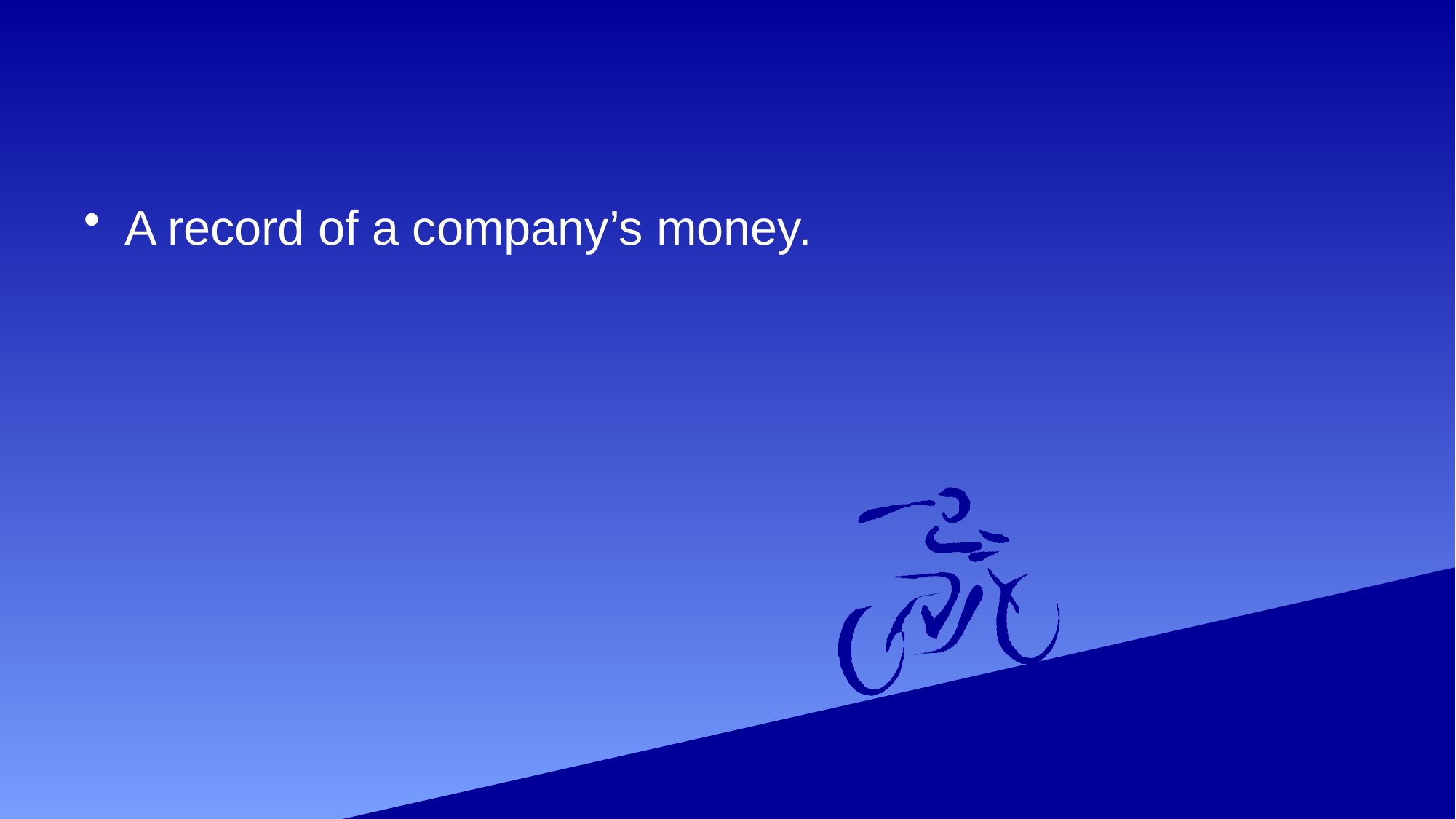

#
A record of a company’s money.